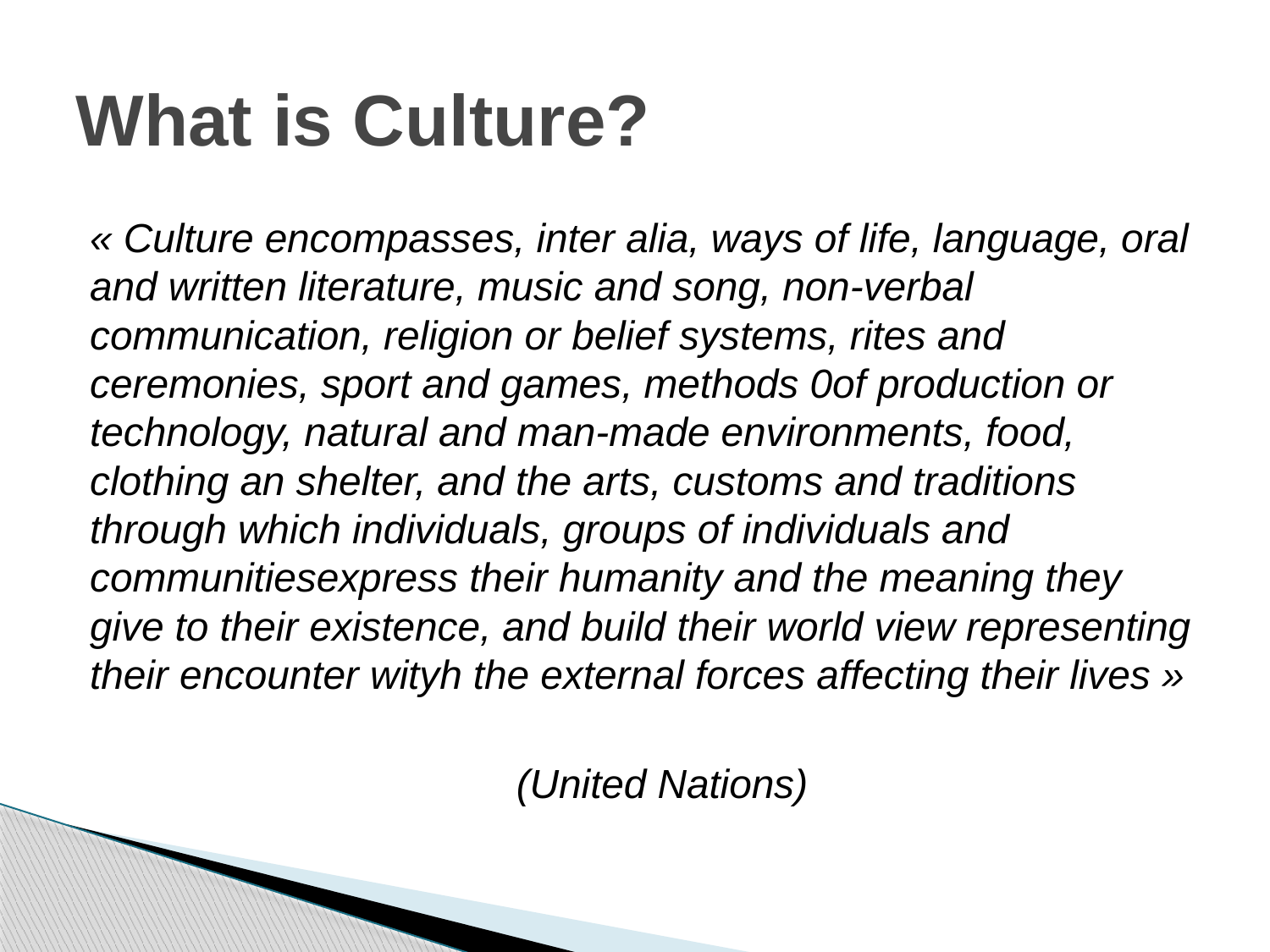

# What is Culture?
« Culture encompasses, inter alia, ways of life, language, oral and written literature, music and song, non-verbal communication, religion or belief systems, rites and ceremonies, sport and games, methods 0of production or technology, natural and man-made environments, food, clothing an shelter, and the arts, customs and traditions through which individuals, groups of individuals and communitiesexpress their humanity and the meaning they give to their existence, and build their world view representing their encounter wityh the external forces affecting their lives »

                                      (United Nations)